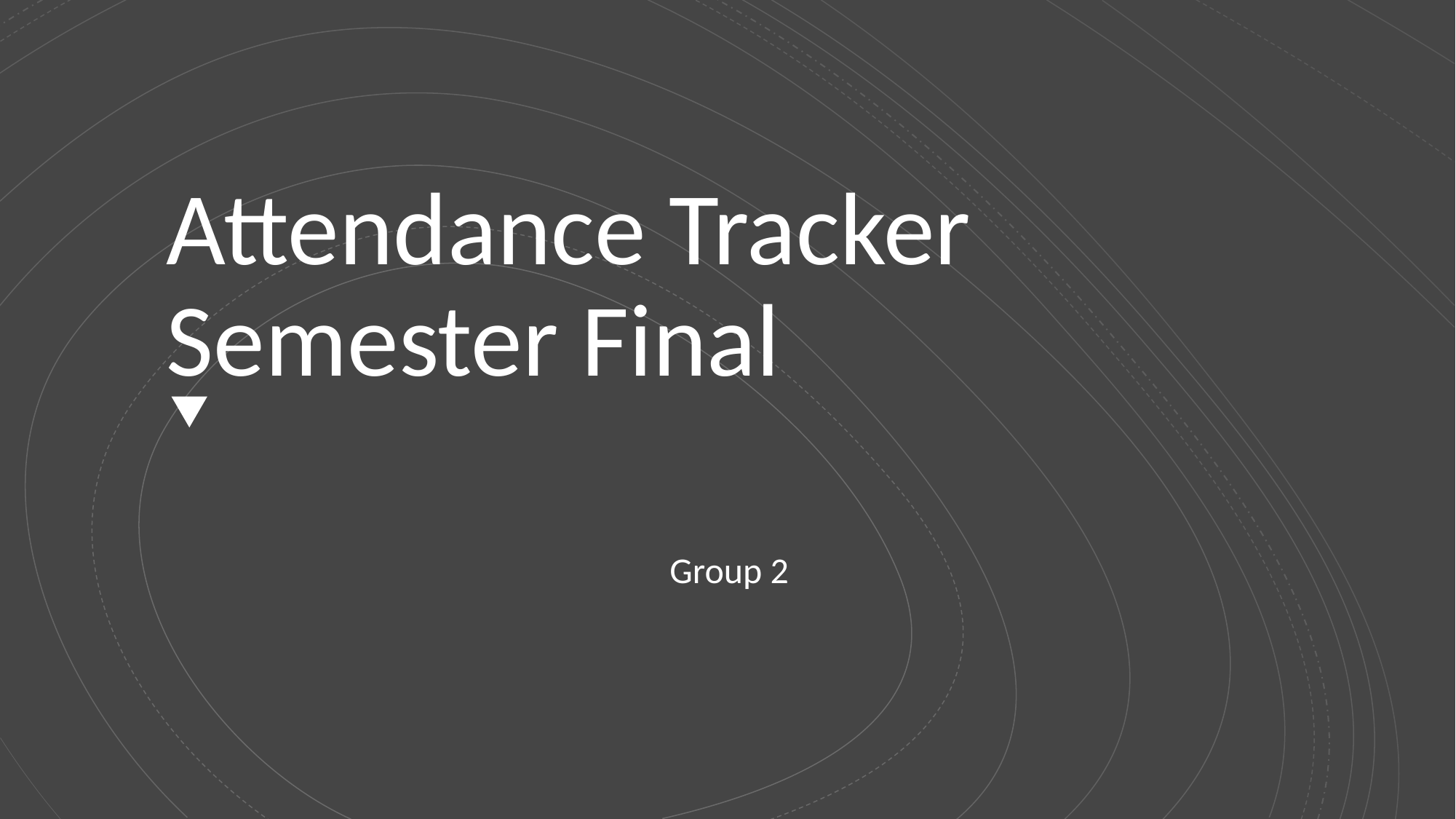

# Attendance Tracker Semester Final

Group 2